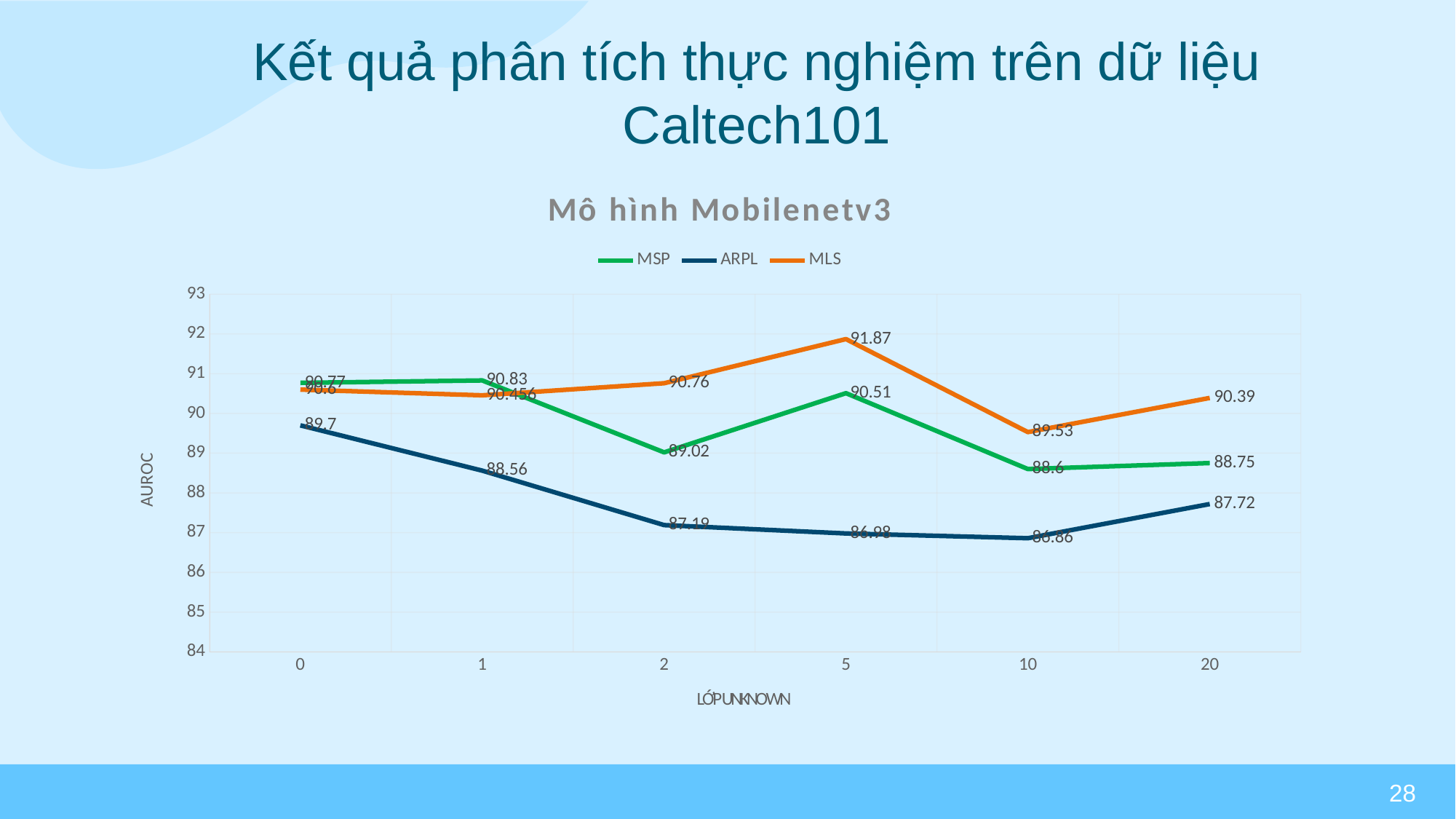

# Kết quả phân tích thực nghiệm trên dữ liệu Caltech101

### Chart: Mô hình Mobilenetv3

| Category | MSP | MLS | ARPL |
|---|---|---|---|
| 0 | 90.77 | 90.6 | 89.7 |
| 1 | 90.83 | 90.456 | 88.56 |
| 2 | 89.02 | 90.76 | 87.19 |
| 5 | 90.51 | 91.87 | 86.98 |
| 10 | 88.6 | 89.53 | 86.86 |
| 20 | 88.75 | 90.39 | 87.72 |